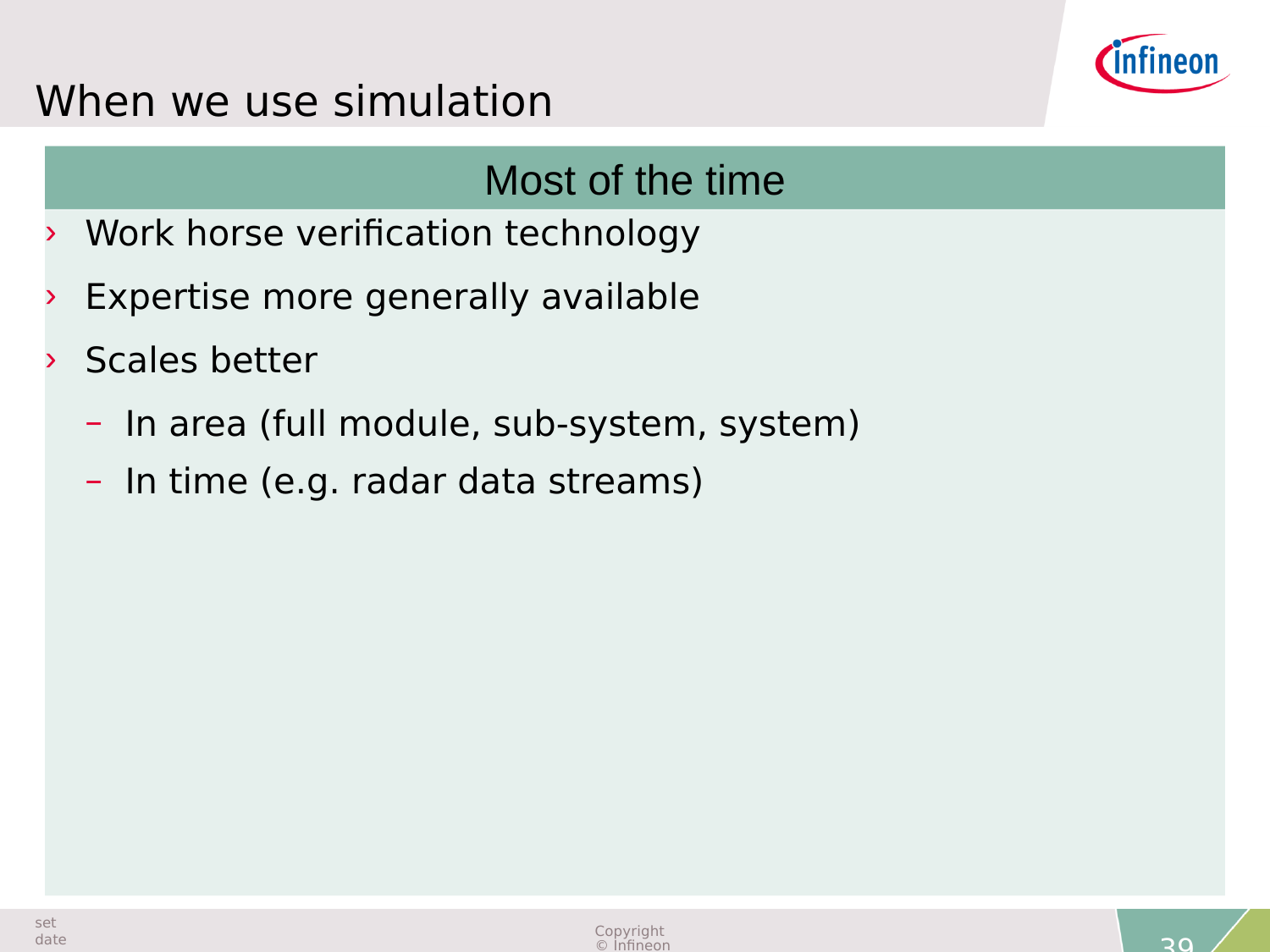

# When we use simulation
Most of the time
Work horse verification technology
Expertise more generally available
Scales better
In area (full module, sub-system, system)
In time (e.g. radar data streams)

 39
set date
Copyright © Infineon Technologies AG 2015. All rights reserved.